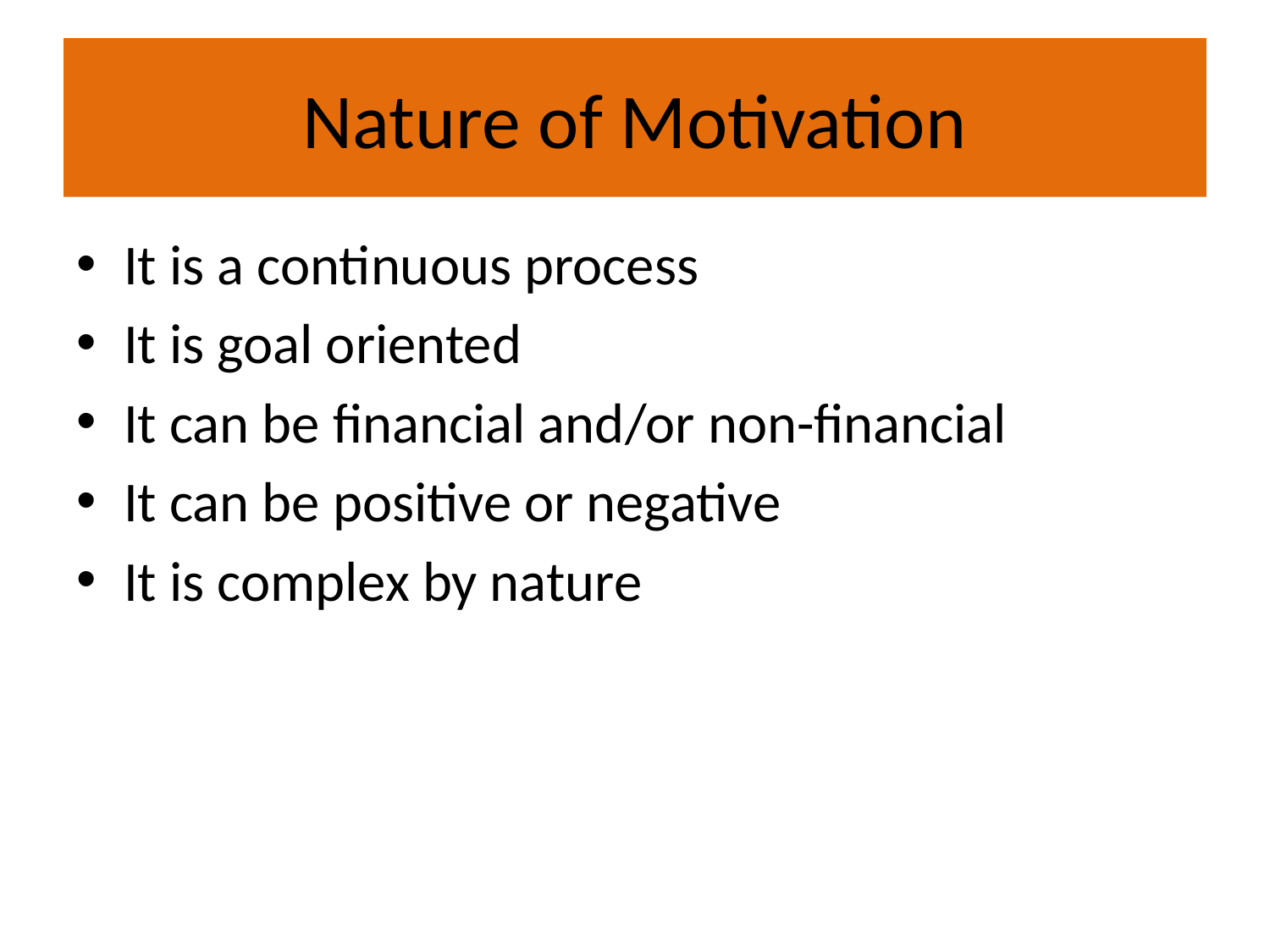

# Nature of Motivation
It is a continuous process
It is goal oriented
It can be financial and/or non-financial
It can be positive or negative
It is complex by nature